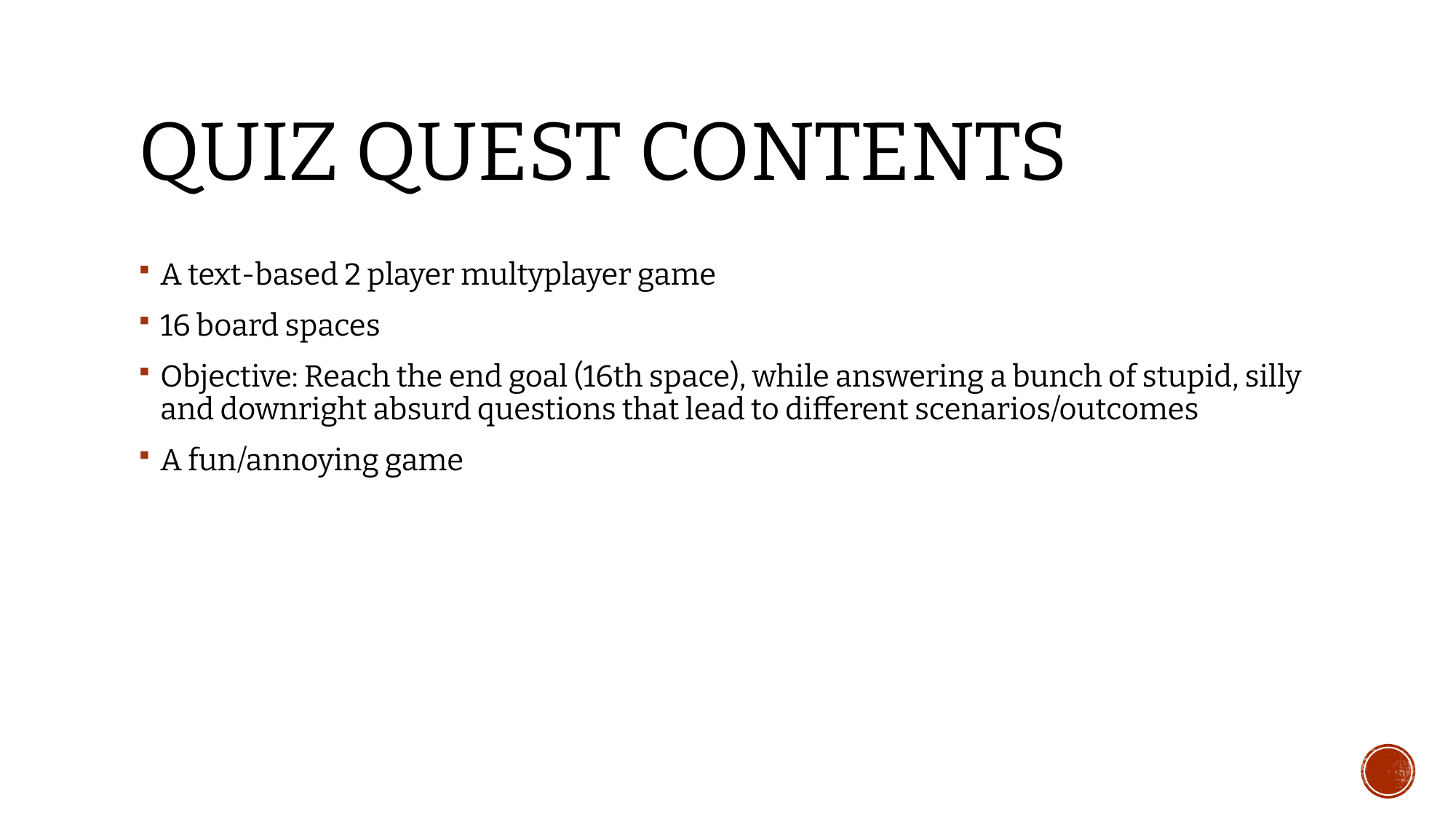

# Quiz Quest contents
A text-based 2 player multyplayer game
16 board spaces
Objective: Reach the end goal (16th space), while answering a bunch of stupid, silly and downright absurd questions that lead to different scenarios/outcomes
A fun/annoying game